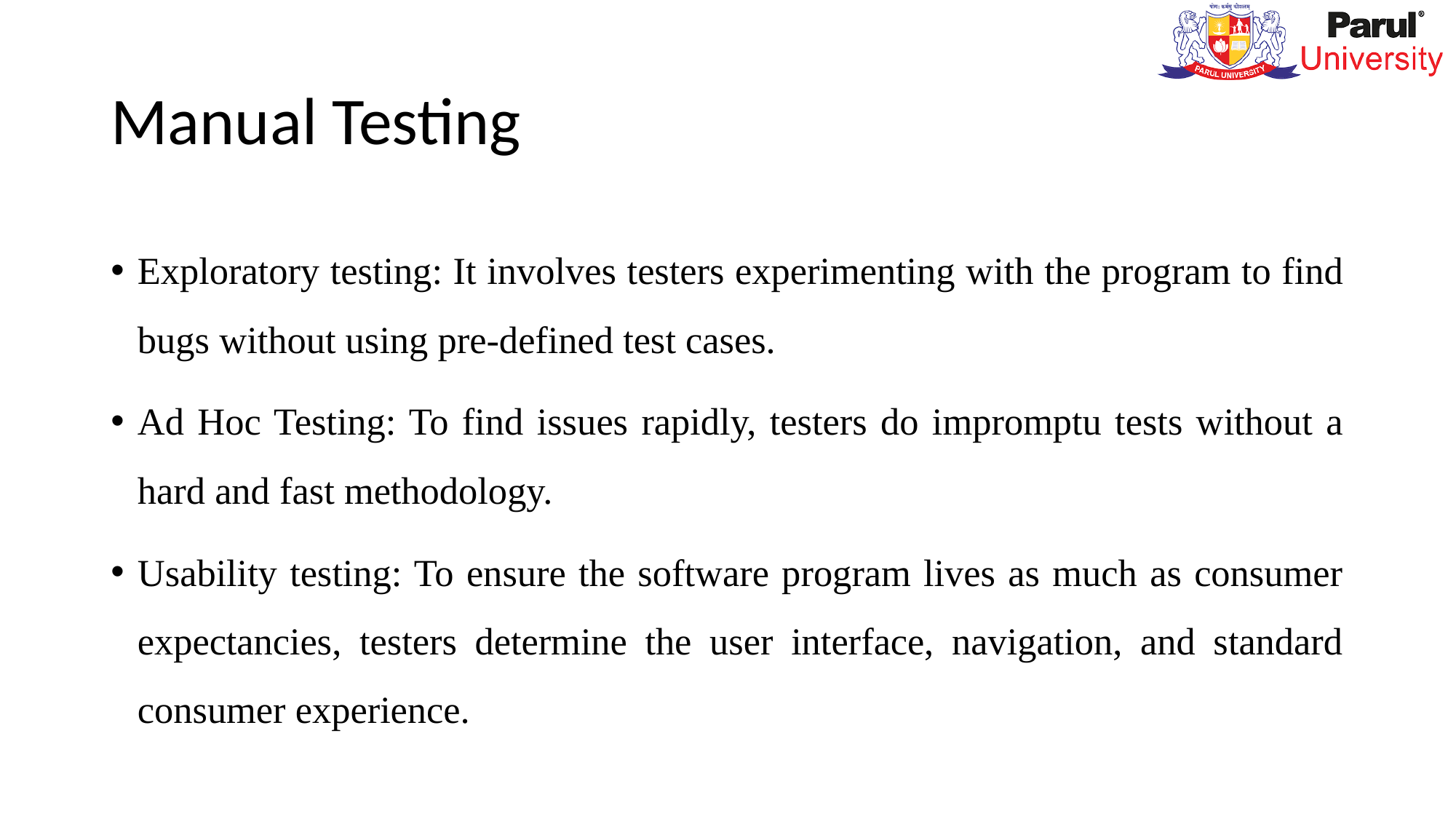

# Manual Testing
Exploratory testing: It involves testers experimenting with the program to find bugs without using pre-defined test cases.
Ad Hoc Testing: To find issues rapidly, testers do impromptu tests without a hard and fast methodology.
Usability testing: To ensure the software program lives as much as consumer expectancies, testers determine the user interface, navigation, and standard consumer experience.